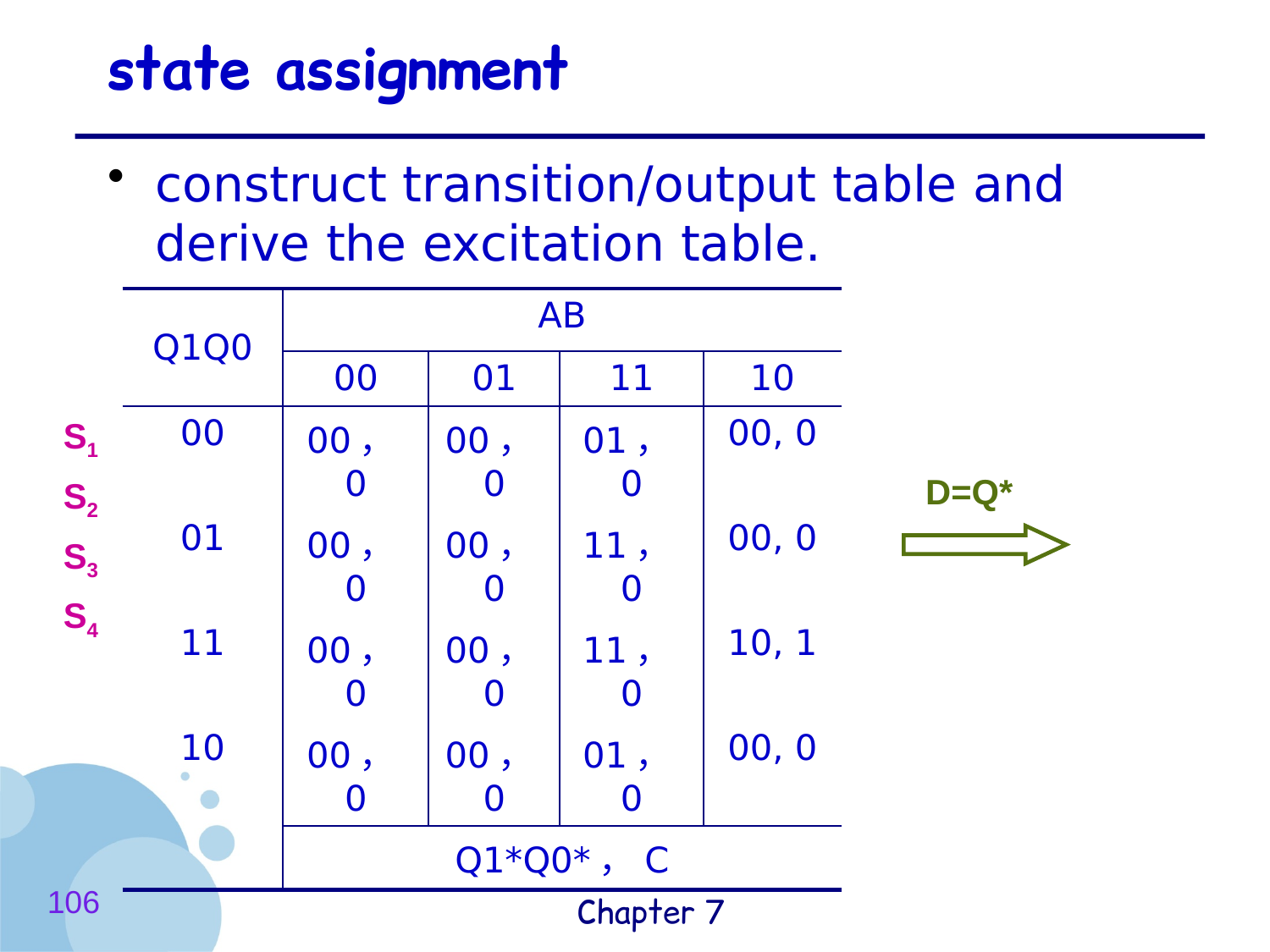

# state assignment
construct transition/output table and derive the excitation table.
| Q1Q0 | AB |  |  |  |
| --- | --- | --- | --- | --- |
|  | 00 | 01 | 11 | 10 |
| 00 | 00，0 | 00，0 | 01，0 | 00, 0 |
| 01 | 00，0 | 00，0 | 11，0 | 00, 0 |
| 11 | 00，0 | 00，0 | 11，0 | 10, 1 |
| 10 | 00，0 | 00，0 | 01，0 | 00, 0 |
|  | Q1\*Q0\*，C |  |  |  |
S1
D=Q*

S2
S3
S4